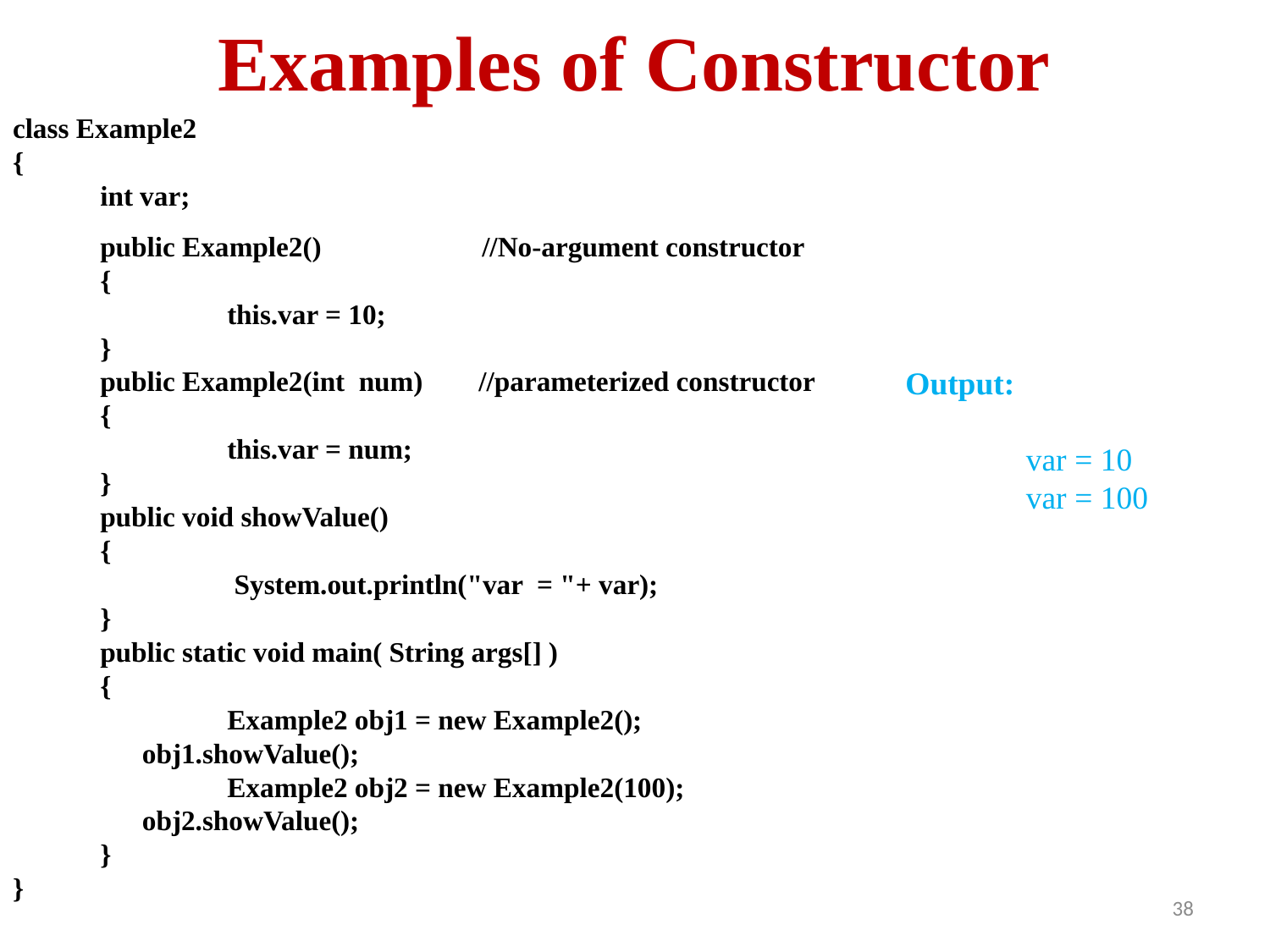

# Examples of Constructor
class Example2
{
int var;

public Example2()                       //No-argument constructor
{
 	this.var = 10;
}
public Example2(int  num)        //parameterized constructor
{
	this.var = num;
}
public void showValue()
{
	 System.out.println("var  = "+ var);
}
public static void main( String args[] )
{
	Example2 obj1 = new Example2();
      obj1.showValue();
	Example2 obj2 = new Example2(100);
      obj2.showValue();
}
}

Output:

               var = 10
               var = 100

38